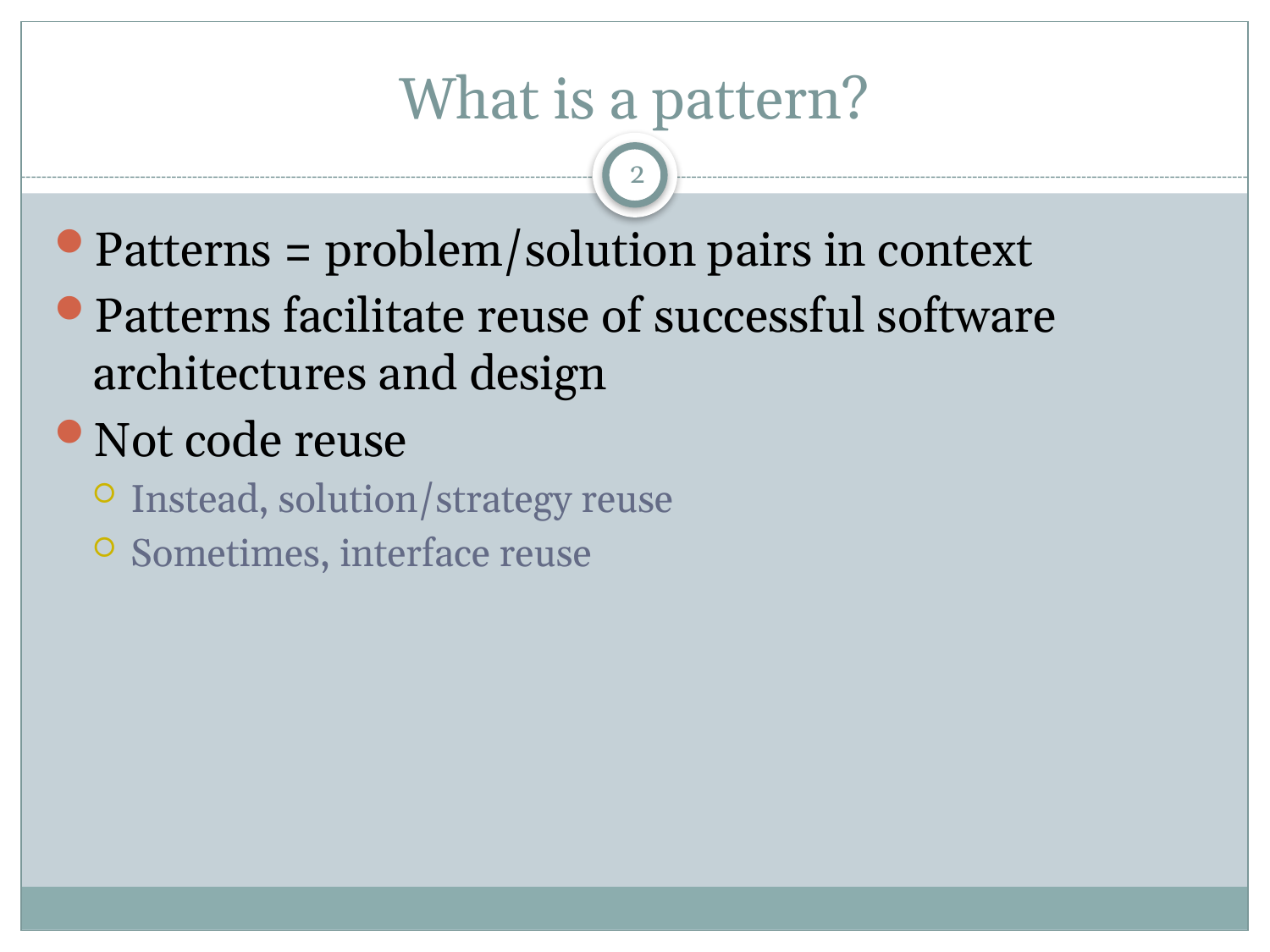

# What is a pattern?
2
Patterns = problem/solution pairs in context
Patterns facilitate reuse of successful software architectures and design
Not code reuse
Instead, solution/strategy reuse
Sometimes, interface reuse